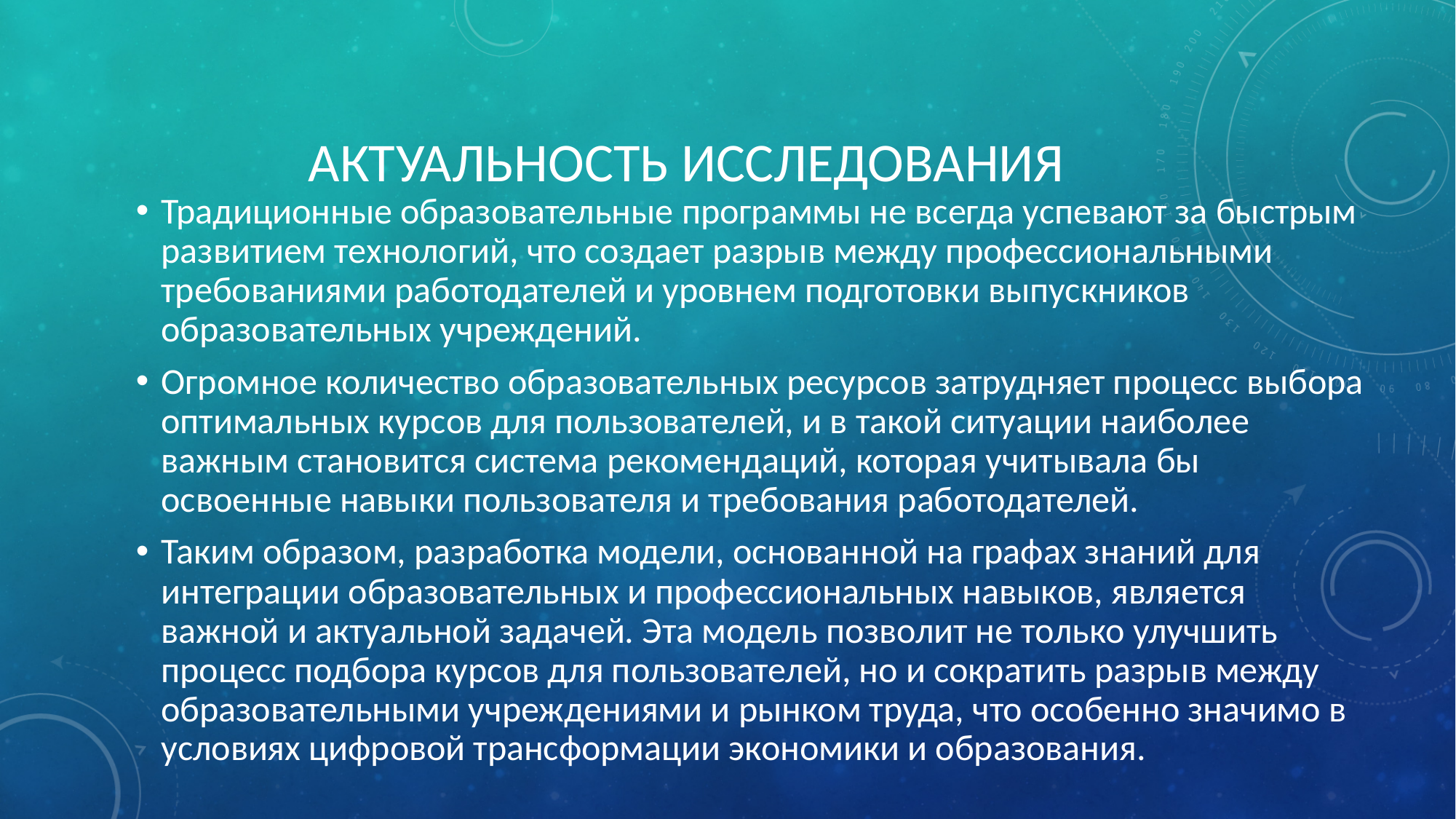

# Актуальность исследования
Традиционные образовательные программы не всегда успевают за быстрым развитием технологий, что создает разрыв между профессиональными требованиями работодателей и уровнем подготовки выпускников образовательных учреждений.
Огромное количество образовательных ресурсов затрудняет процесс выбора оптимальных курсов для пользователей, и в такой ситуации наиболее важным становится система рекомендаций, которая учитывала бы освоенные навыки пользователя и требования работодателей.
Таким образом, разработка модели, основанной на графах знаний для интеграции образовательных и профессиональных навыков, является важной и актуальной задачей. Эта модель позволит не только улучшить процесс подбора курсов для пользователей, но и сократить разрыв между образовательными учреждениями и рынком труда, что особенно значимо в условиях цифровой трансформации экономики и образования.